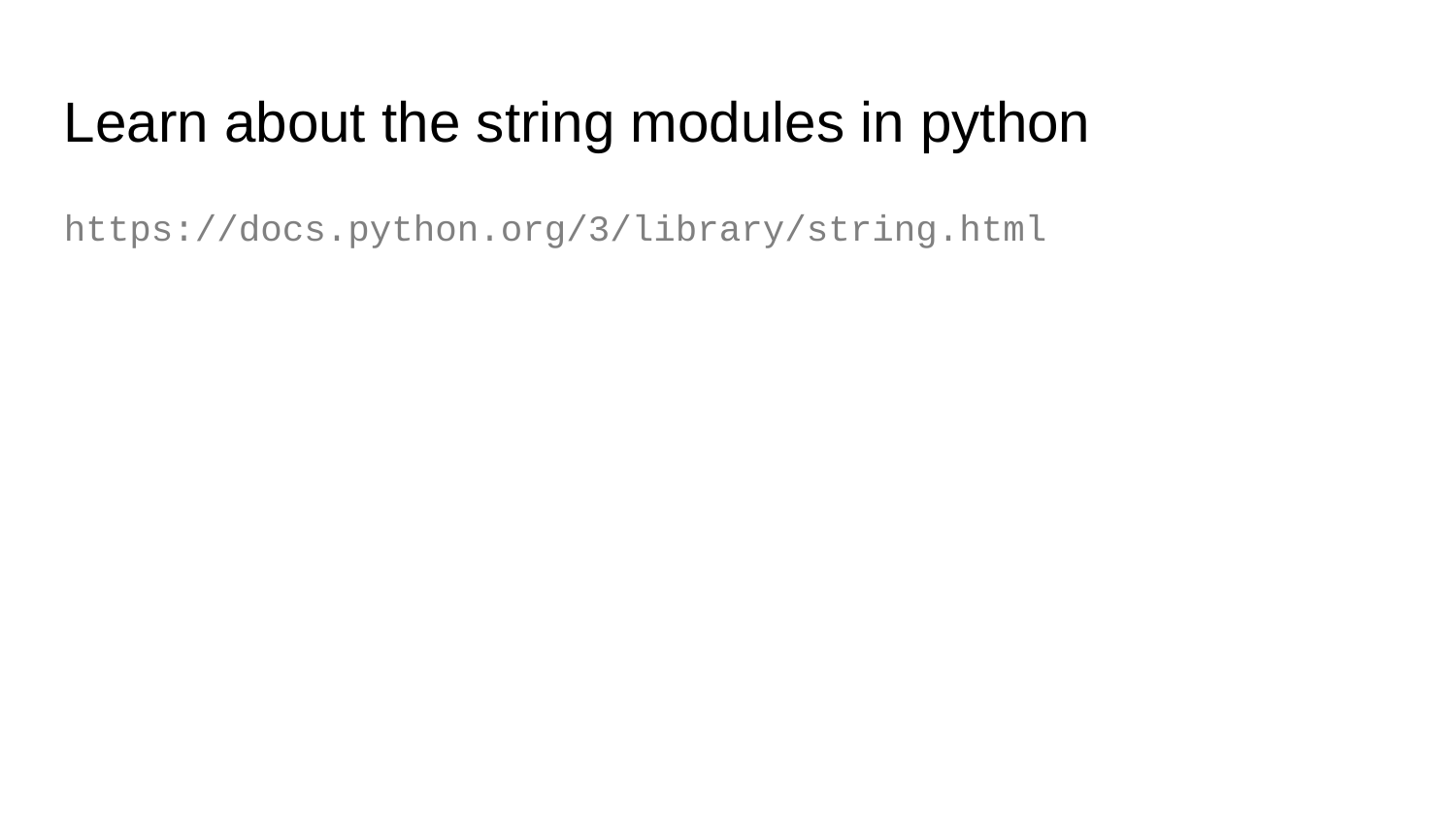

Learn about the string modules in python
https://docs.python.org/3/library/string.html